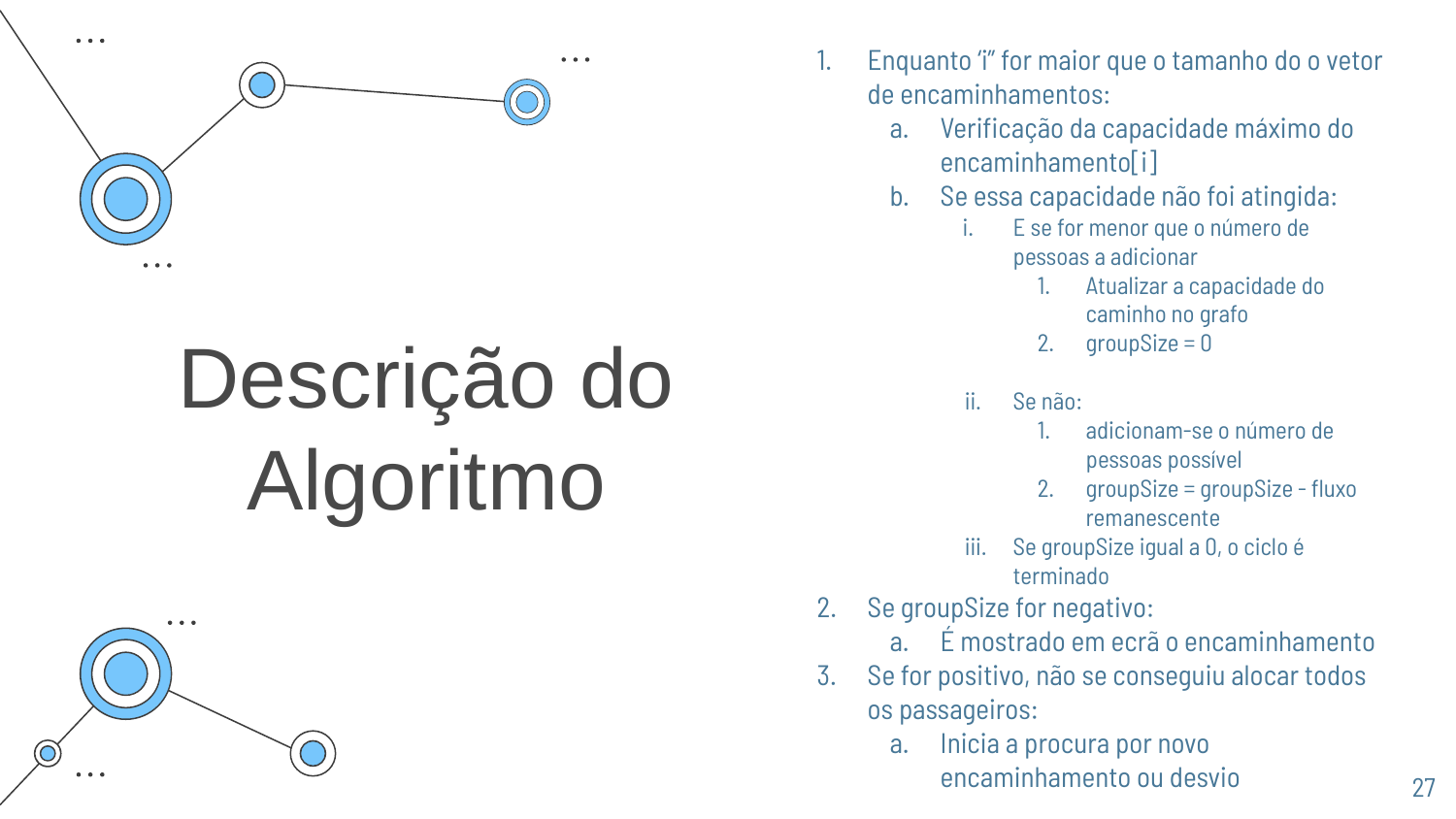

Enquanto ‘i’’ for maior que o tamanho do o vetor de encaminhamentos:
Verificação da capacidade máximo do encaminhamento[i]
Se essa capacidade não foi atingida:
E se for menor que o número de pessoas a adicionar
Atualizar a capacidade do caminho no grafo
groupSize = 0

Se não:
adicionam-se o número de pessoas possível
groupSize = groupSize - fluxo remanescente
Se groupSize igual a 0, o ciclo é terminado
Se groupSize for negativo:
É mostrado em ecrã o encaminhamento
Se for positivo, não se conseguiu alocar todos os passageiros:
Inicia a procura por novo encaminhamento ou desvio

# Descrição do Algoritmo
27